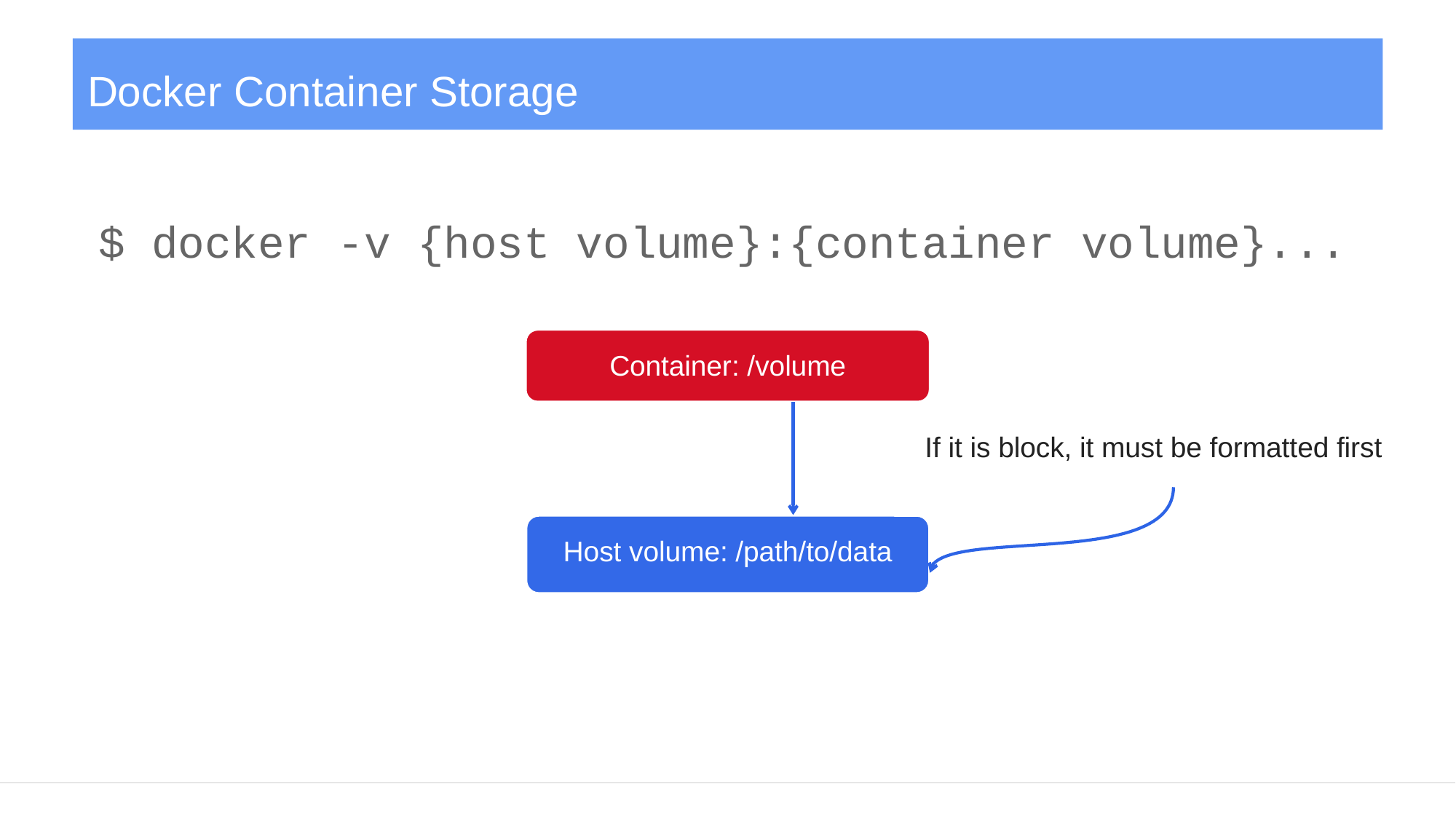

# Docker Container Storage
$ docker -v {host volume}:{container volume}...
Container: /volume
If it is block, it must be formatted first
Host volume: /path/to/data